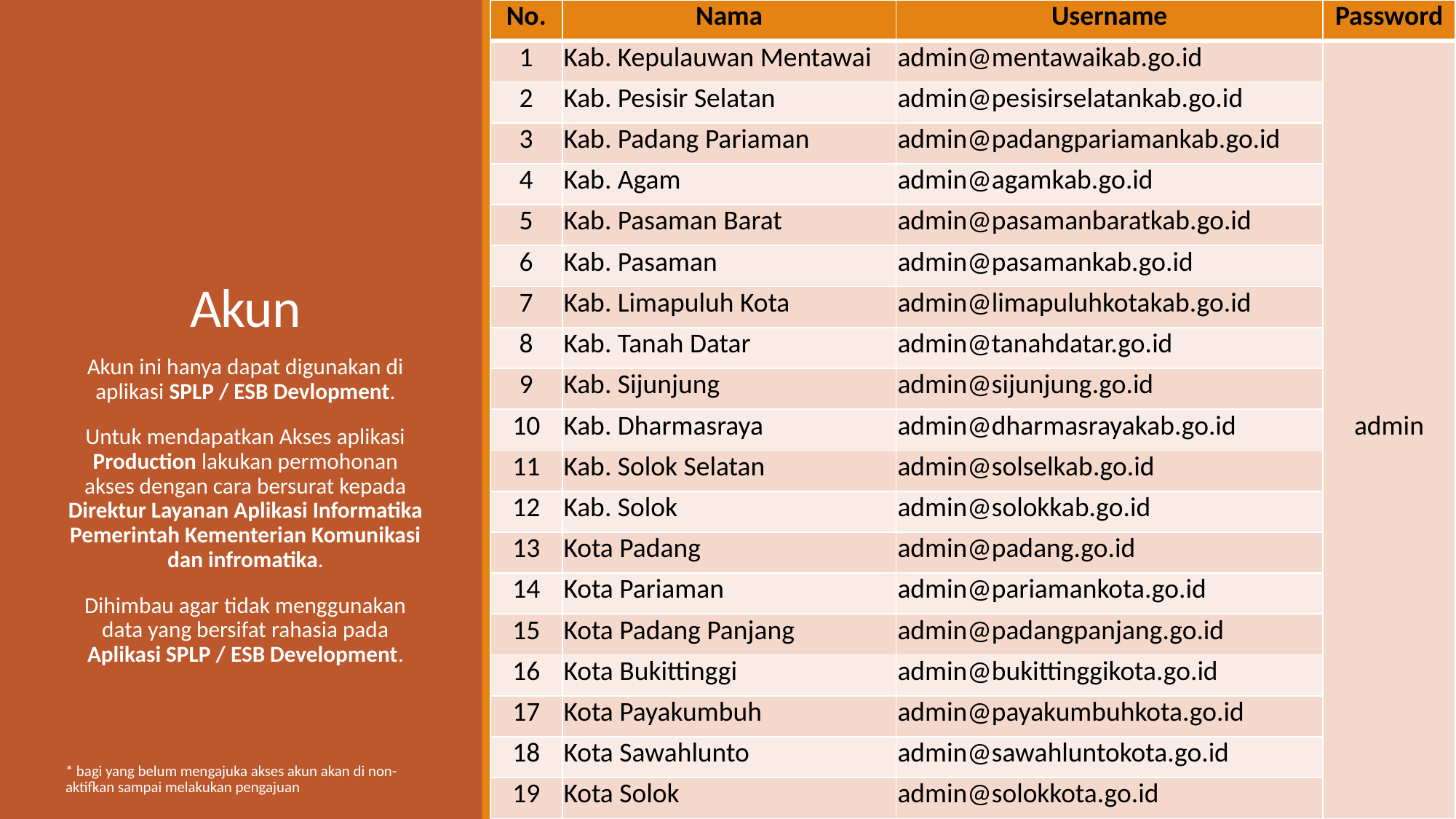

| No. | Nama | Username | Password |
| --- | --- | --- | --- |
| 1 | Kab. Kepulauwan Mentawai | admin@mentawaikab.go.id | admin |
| 2 | Kab. Pesisir Selatan | admin@pesisirselatankab.go.id |  |
| 3 | Kab. Padang Pariaman | admin@padangpariamankab.go.id |  |
| 4 | Kab. Agam | admin@agamkab.go.id |  |
| 5 | Kab. Pasaman Barat | admin@pasamanbaratkab.go.id |  |
| 6 | Kab. Pasaman | admin@pasamankab.go.id |  |
| 7 | Kab. Limapuluh Kota | admin@limapuluhkotakab.go.id |  |
| 8 | Kab. Tanah Datar | admin@tanahdatar.go.id |  |
| 9 | Kab. Sijunjung | admin@sijunjung.go.id |  |
| 10 | Kab. Dharmasraya | admin@dharmasrayakab.go.id |  |
| 11 | Kab. Solok Selatan | admin@solselkab.go.id |  |
| 12 | Kab. Solok | admin@solokkab.go.id |  |
| 13 | Kota Padang | admin@padang.go.id |  |
| 14 | Kota Pariaman | admin@pariamankota.go.id |  |
| 15 | Kota Padang Panjang | admin@padangpanjang.go.id |  |
| 16 | Kota Bukittinggi | admin@bukittinggikota.go.id |  |
| 17 | Kota Payakumbuh | admin@payakumbuhkota.go.id |  |
| 18 | Kota Sawahlunto | admin@sawahluntokota.go.id |  |
| 19 | Kota Solok | admin@solokkota.go.id |  |
# Akun

Akun ini hanya dapat digunakan di aplikasi SPLP / ESB Devlopment.
Untuk mendapatkan Akses aplikasi Production lakukan permohonan akses dengan cara bersurat kepada Direktur Layanan Aplikasi Informatika Pemerintah Kementerian Komunikasi dan infromatika.
Dihimbau agar tidak menggunakan data yang bersifat rahasia pada Aplikasi SPLP / ESB Development.

* bagi yang belum mengajuka akses akun akan di non-aktifkan sampai melakukan pengajuan